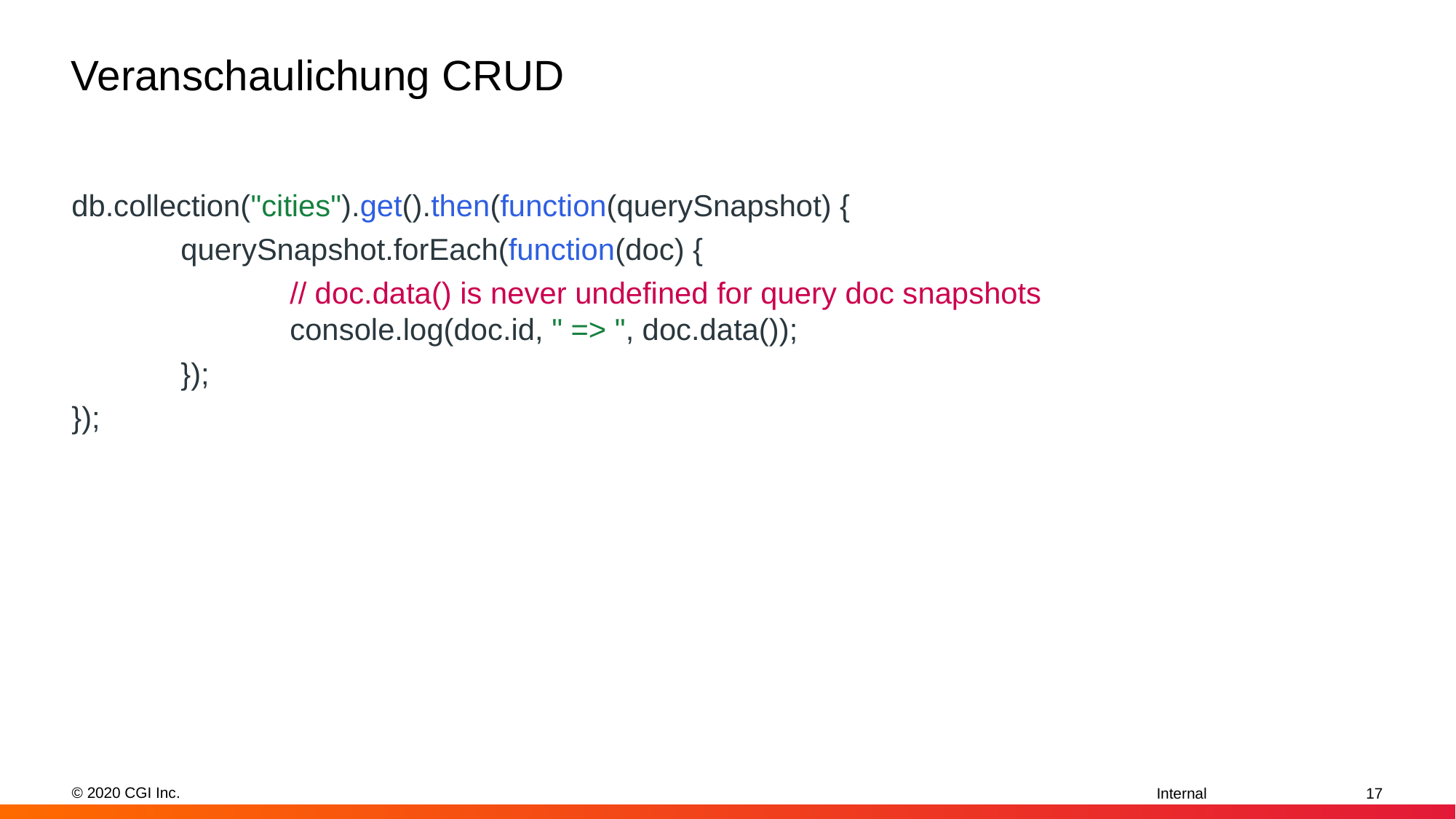

# Veranschaulichung CRUD
db.collection("cities").get().then(function(querySnapshot) {
	querySnapshot.forEach(function(doc) {
		// doc.data() is never undefined for query doc snapshots        				console.log(doc.id, " => ", doc.data());
	});
});

17